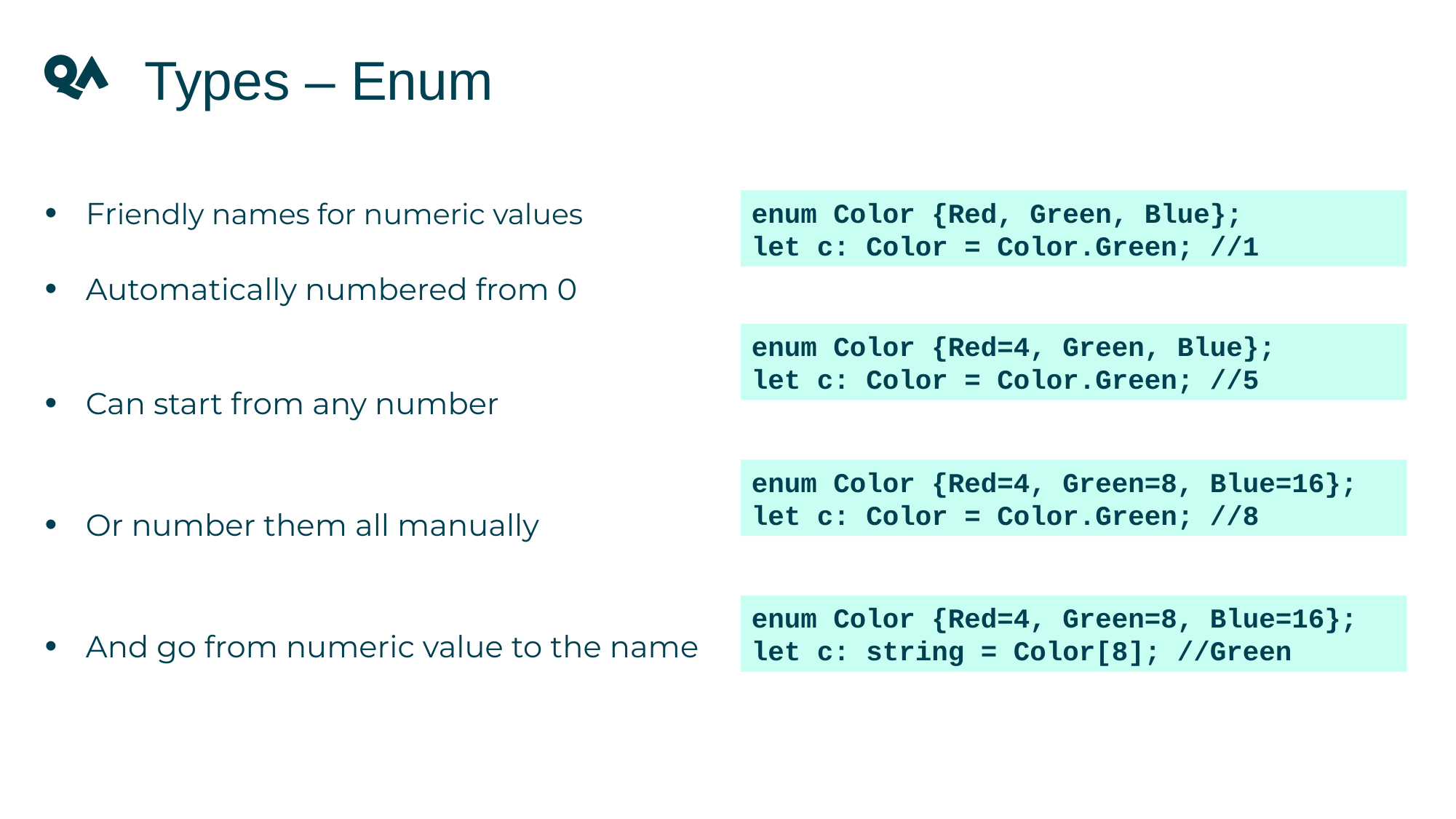

Types – Enum

Friendly names for numeric values

Automatically numbered from 0

Can start from any number

Or number them all manually

And go from numeric value to the name

enum Color {Red, Green, Blue};
let c: Color = Color.Green; //1
enum Color {Red=4, Green, Blue};
let c: Color = Color.Green; //5
enum Color {Red=4, Green=8, Blue=16};
let c: Color = Color.Green; //8
enum Color {Red=4, Green=8, Blue=16};
let c: string = Color[8]; //Green